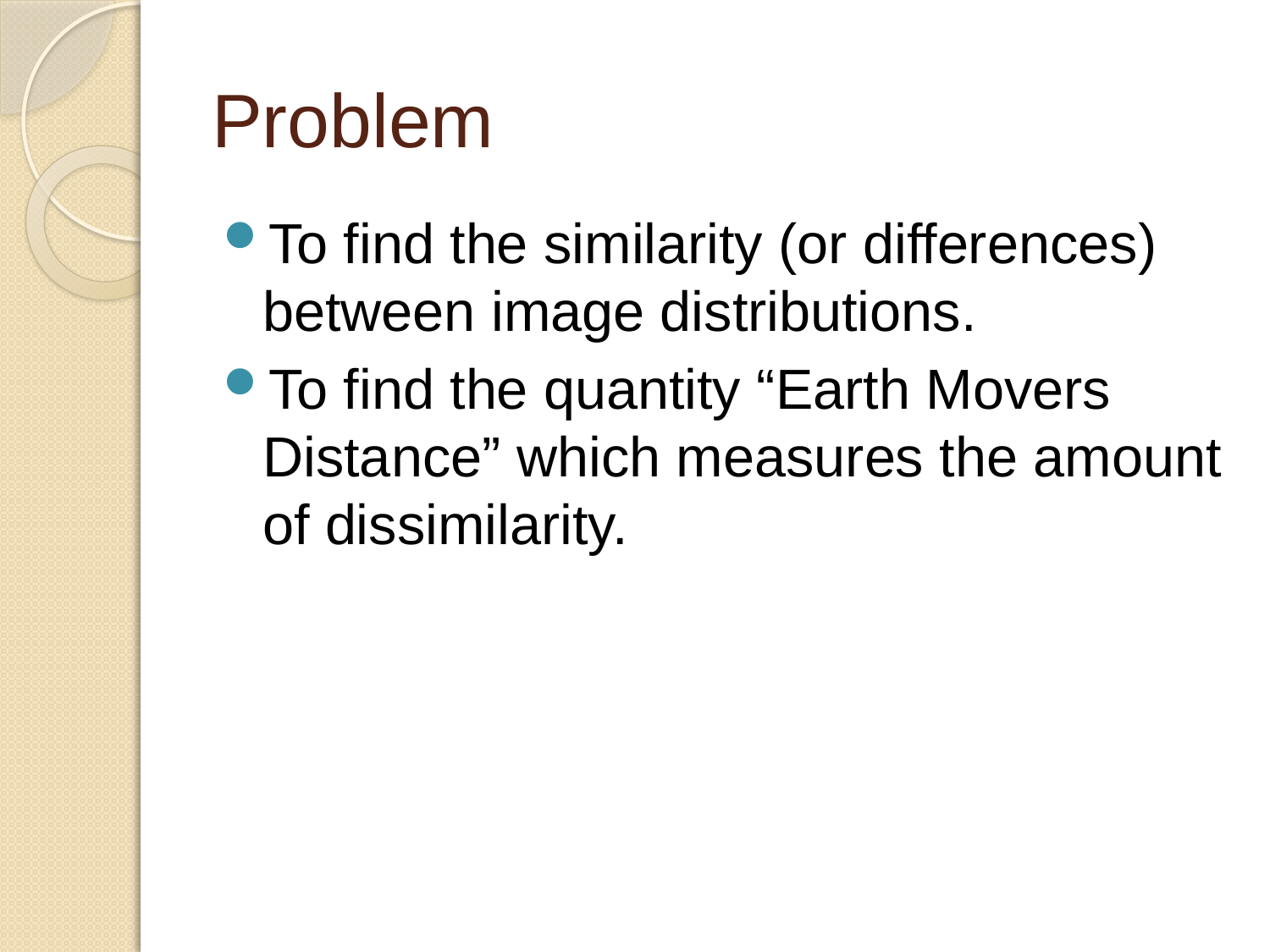

# Problem
To find the similarity (or differences) between image distributions.
To find the quantity “Earth Movers Distance” which measures the amount of dissimilarity.